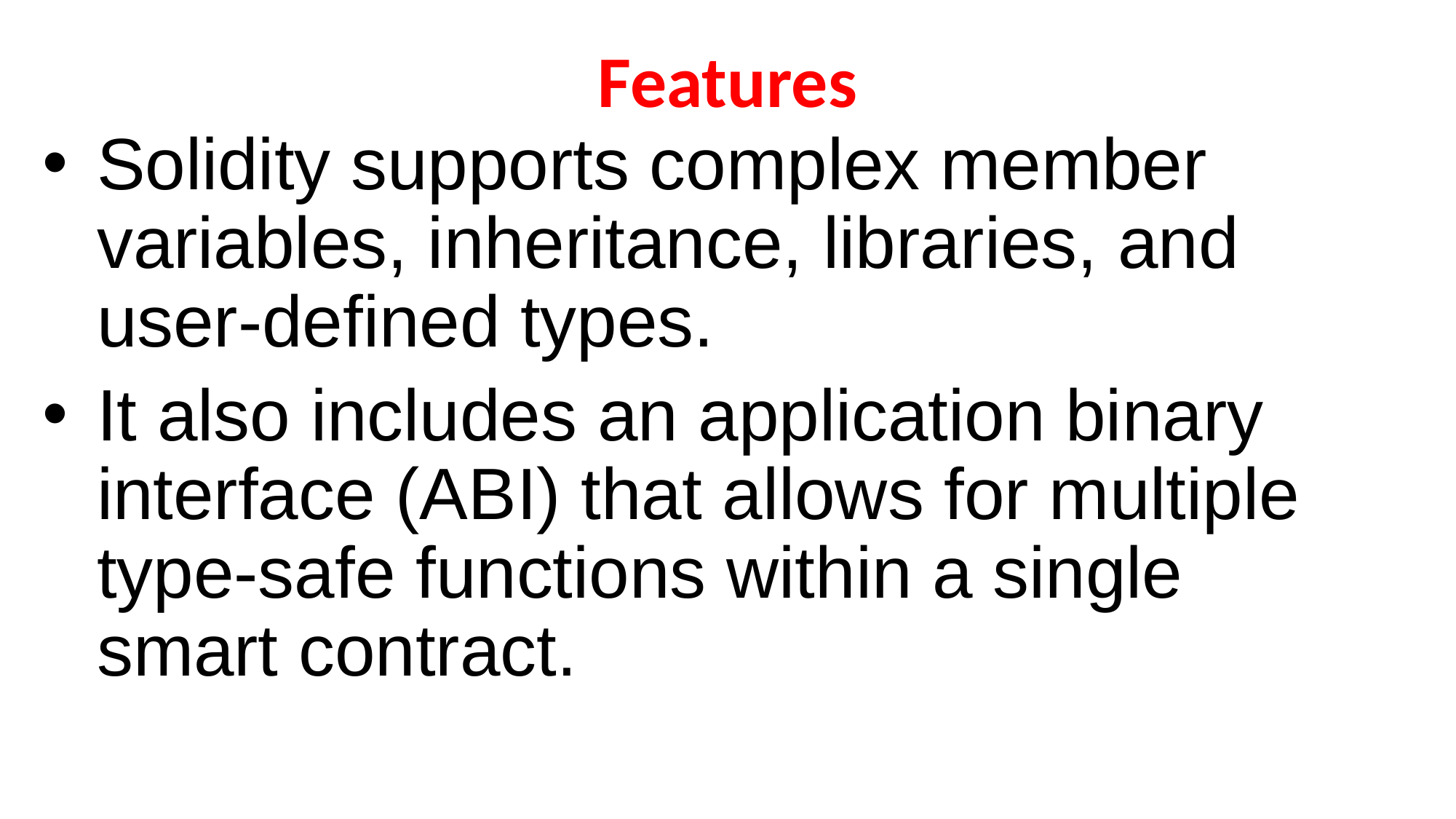

# Features
Solidity supports complex member variables, inheritance, libraries, and user-defined types.
It also includes an application binary interface (ABI) that allows for multiple type-safe functions within a single smart contract.